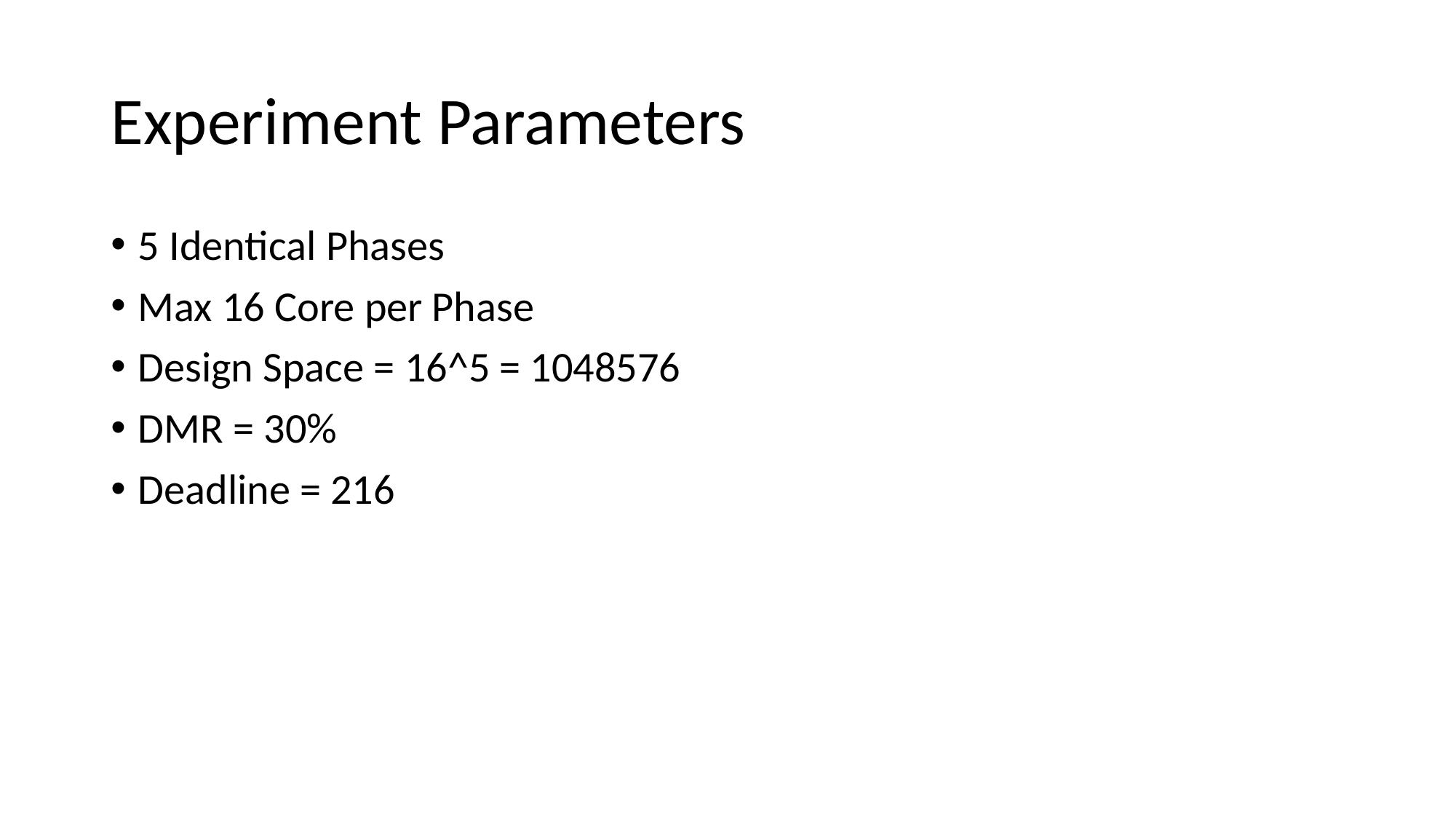

# Experiment Parameters
5 Identical Phases
Max 16 Core per Phase
Design Space = 16^5 = 1048576
DMR = 30%
Deadline = 216